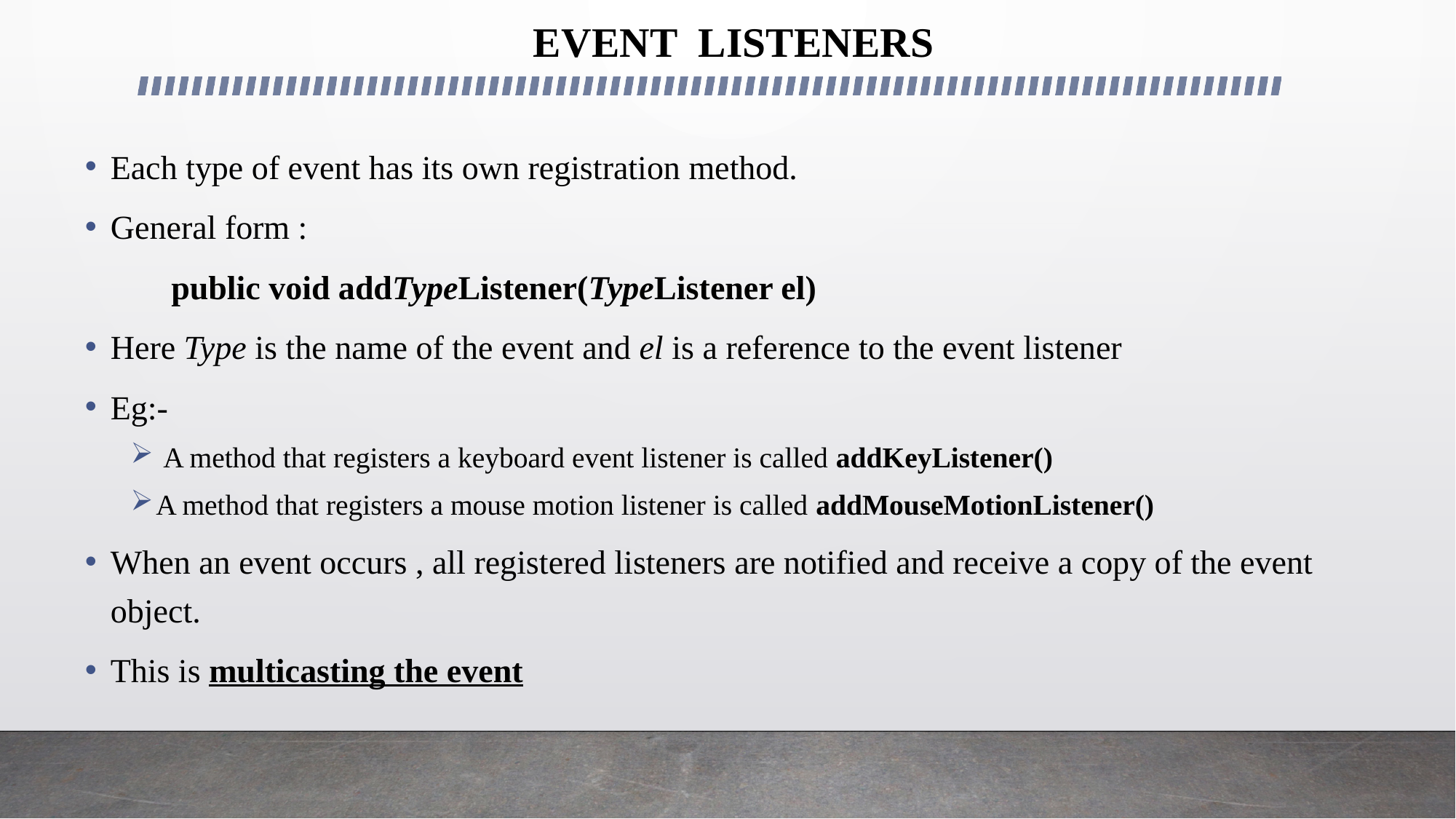

EVENT  LISTENERS

Each type of event has its own registration method.
General form :
	public void addTypeListener(TypeListener el)
Here Type is the name of the event and el is a reference to the event listener
Eg:-
 A method that registers a keyboard event listener is called addKeyListener()
A method that registers a mouse motion listener is called addMouseMotionListener()
When an event occurs , all registered listeners are notified and receive a copy of the event object.
This is multicasting the event